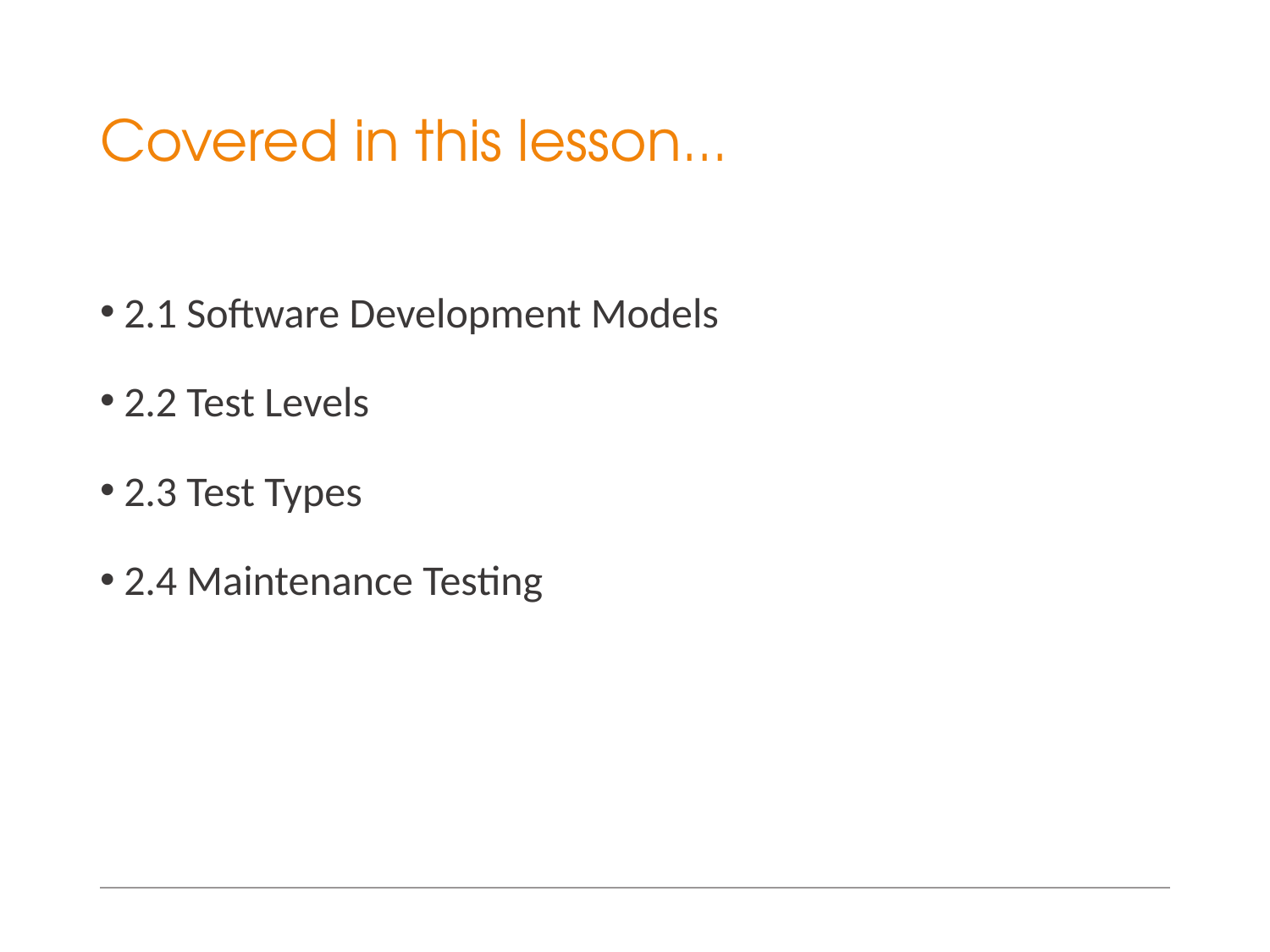

# Covered in this lesson...
2.1 Software Development Models
2.2 Test Levels
2.3 Test Types
2.4 Maintenance Testing
3